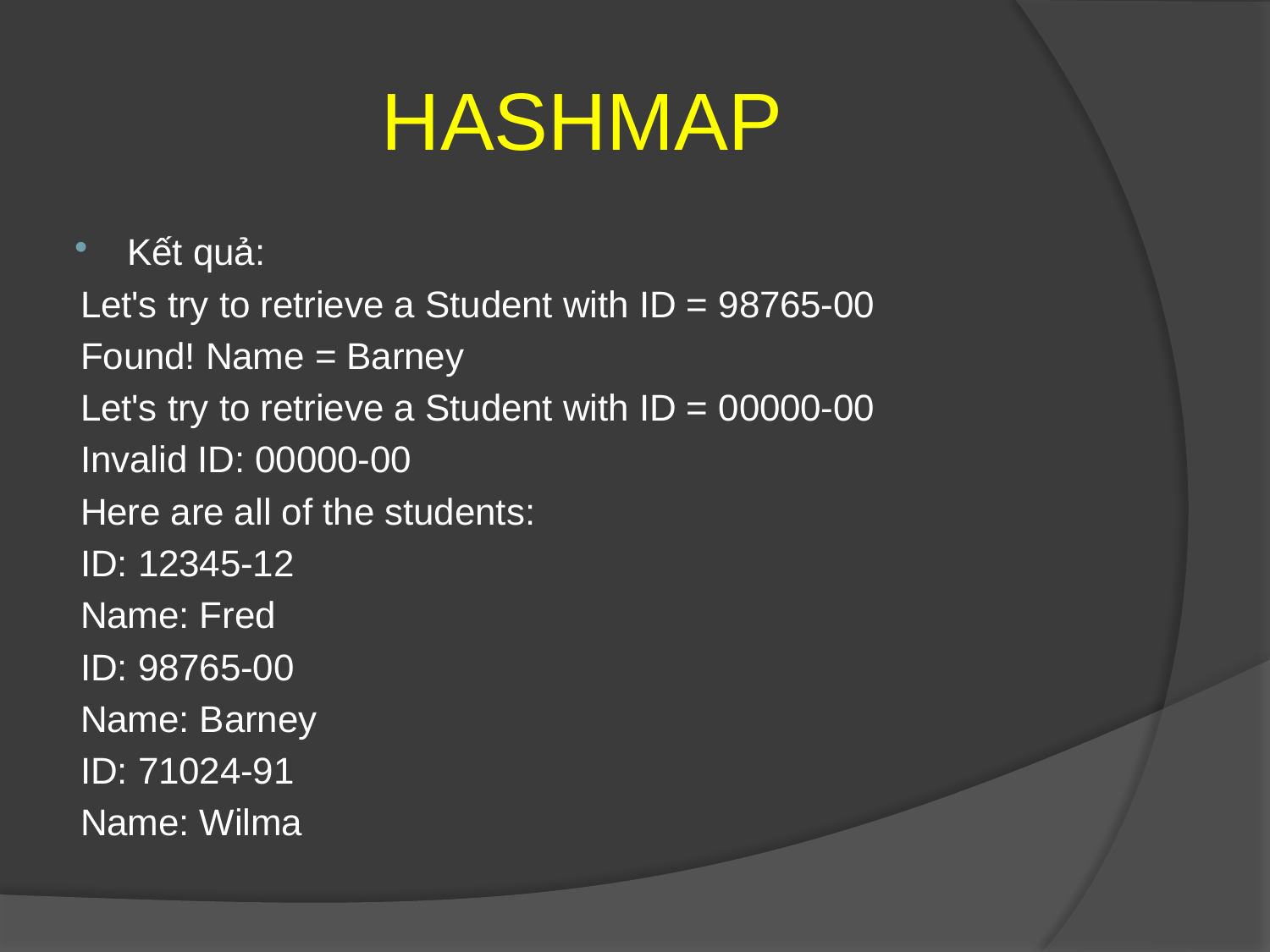

# HASHMAP
Kết quả:
Let's try to retrieve a Student with ID = 98765-00
Found! Name = Barney
Let's try to retrieve a Student with ID = 00000-00
Invalid ID: 00000-00
Here are all of the students:
ID: 12345-12
Name: Fred
ID: 98765-00
Name: Barney
ID: 71024-91
Name: Wilma